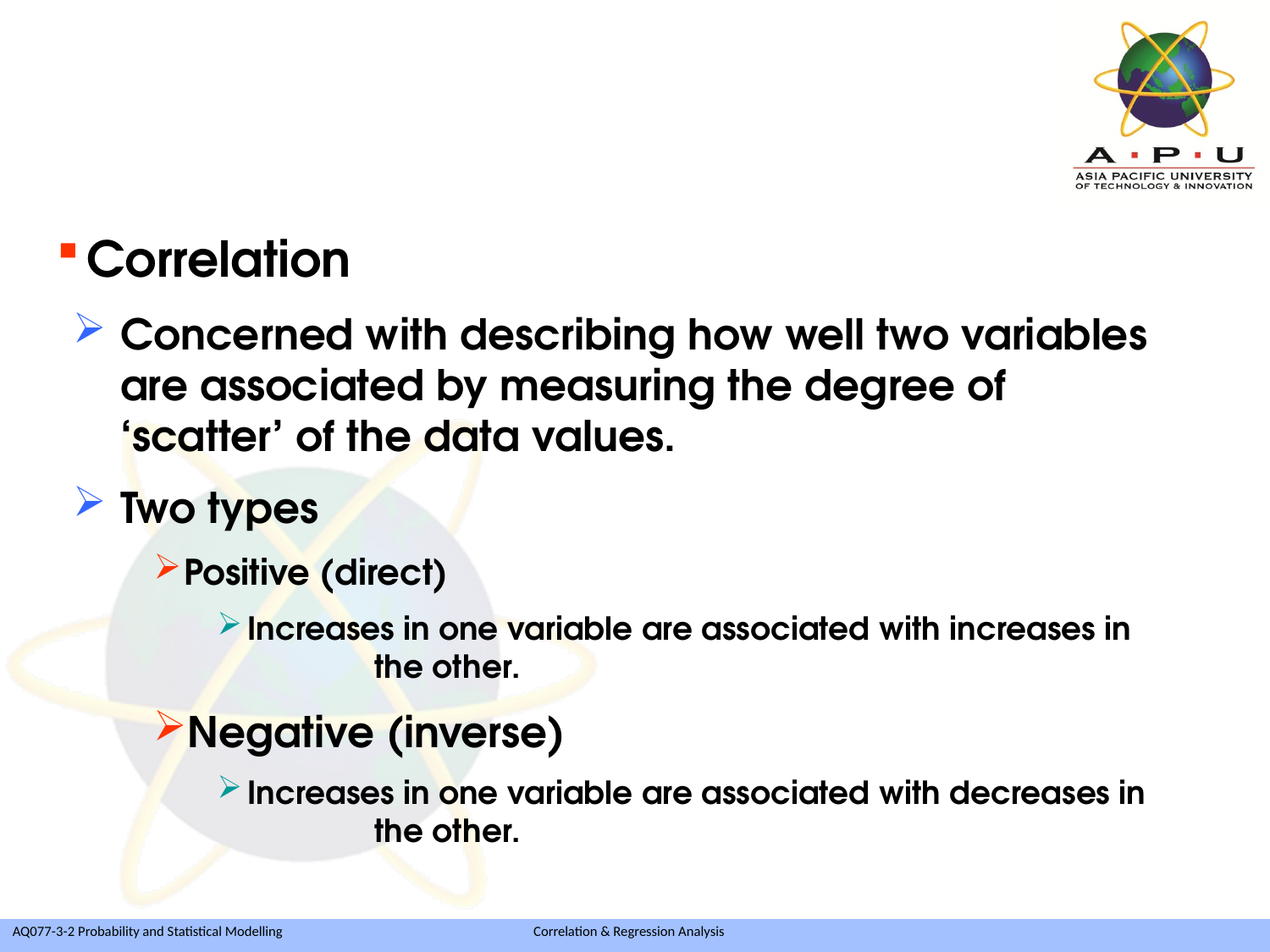

Correlation
Concerned with describing how well two variables are associated by measuring the degree of ‘scatter’ of the data values.
Two types
Positive (direct)
Increases in one variable are associated with increases in 	the other.
Negative (inverse)
Increases in one variable are associated with decreases in 	the other.